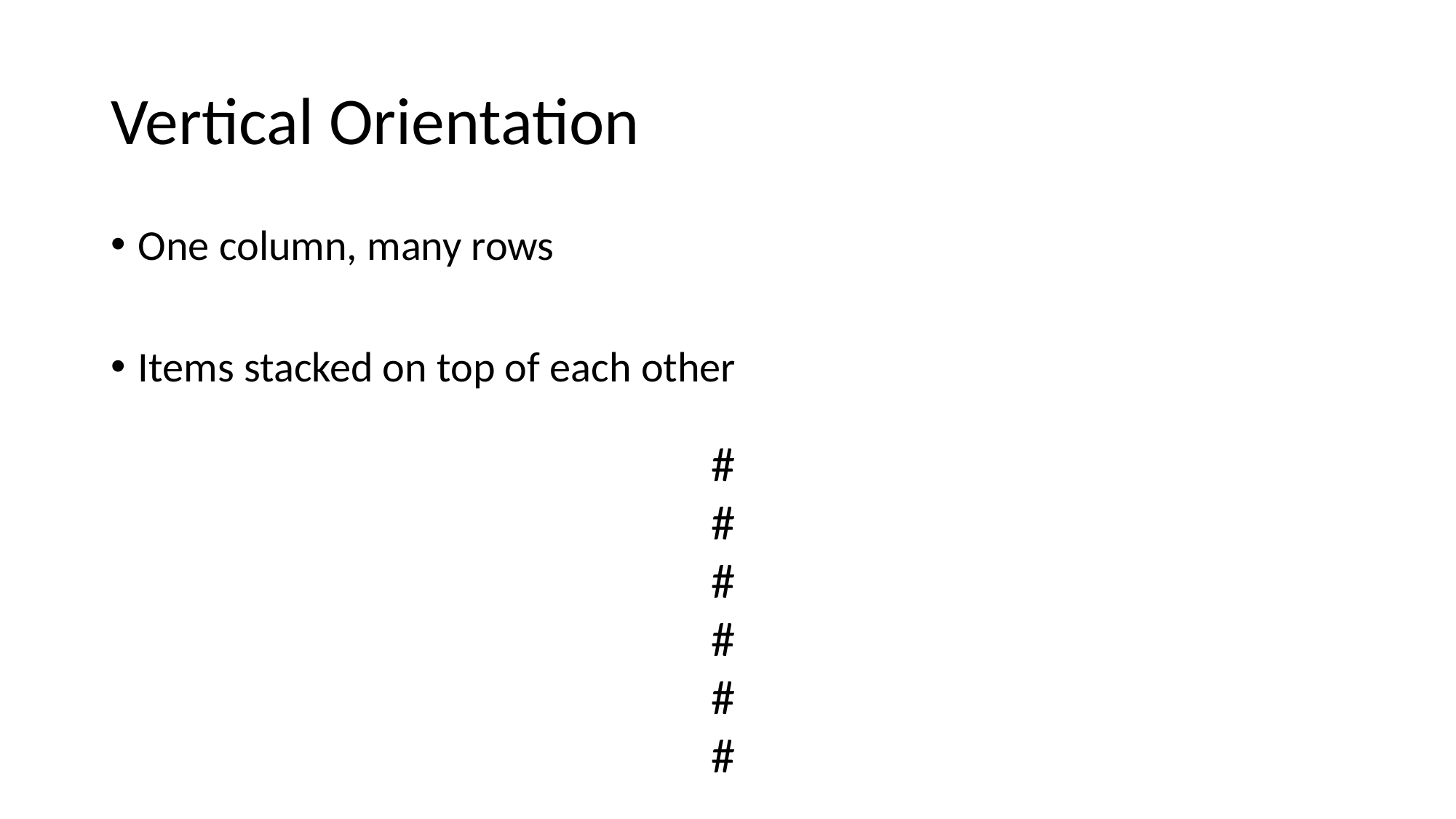

# Vertical Orientation
One column, many rows

Items stacked on top of each other

#
#
#
#
#
#